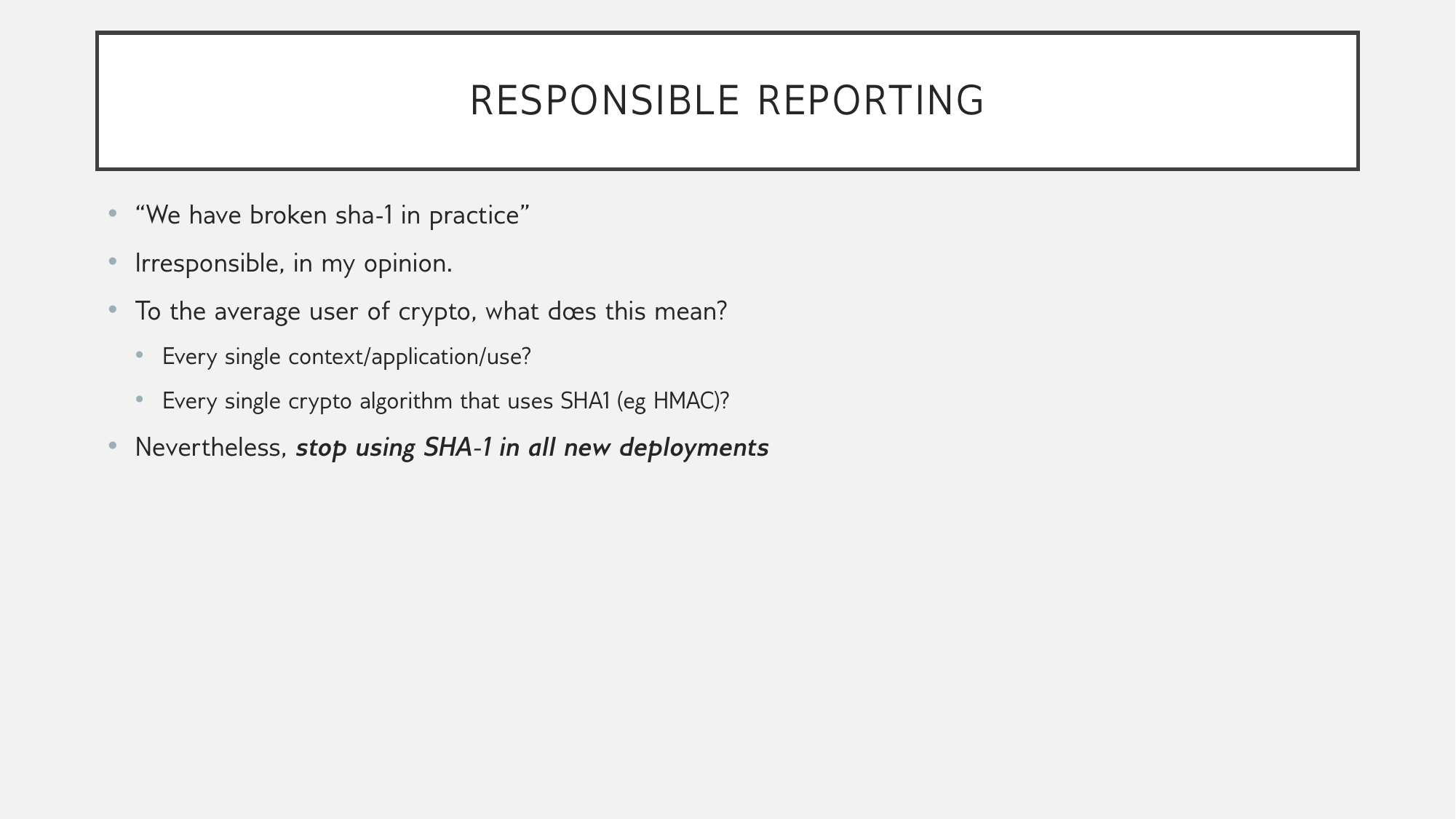

# Responsible Reporting
“We have broken sha-1 in practice”
Irresponsible, in my opinion.
To the average user of crypto, what does this mean?
Every single context/application/use?
Every single crypto algorithm that uses SHA1 (eg HMAC)?
Nevertheless, stop using SHA-1 in all new deployments